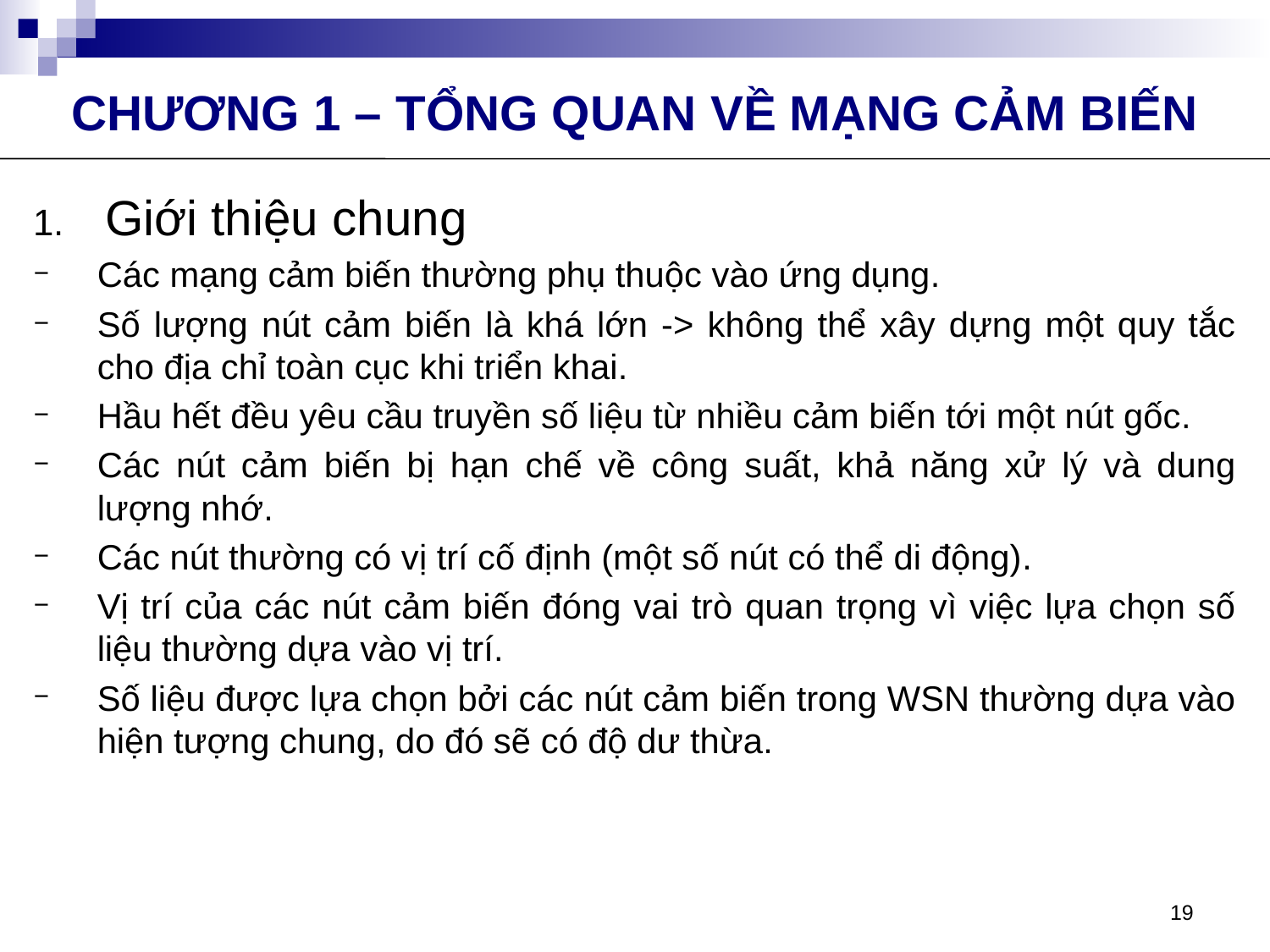

CHƯƠNG 1 – TỔNG QUAN VỀ MẠNG CẢM BIẾN

Giới thiệu chung
Các mạng cảm biến thường phụ thuộc vào ứng dụng.
Số lượng nút cảm biến là khá lớn -> không thể xây dựng một quy tắc cho địa chỉ toàn cục khi triển khai.
Hầu hết đều yêu cầu truyền số liệu từ nhiều cảm biến tới một nút gốc.
Các nút cảm biến bị hạn chế về công suất, khả năng xử lý và dung lượng nhớ.
Các nút thường có vị trí cố định (một số nút có thể di động).
Vị trí của các nút cảm biến đóng vai trò quan trọng vì việc lựa chọn số liệu thường dựa vào vị trí.
Số liệu được lựa chọn bởi các nút cảm biến trong WSN thường dựa vào hiện tượng chung, do đó sẽ có độ dư thừa.
19